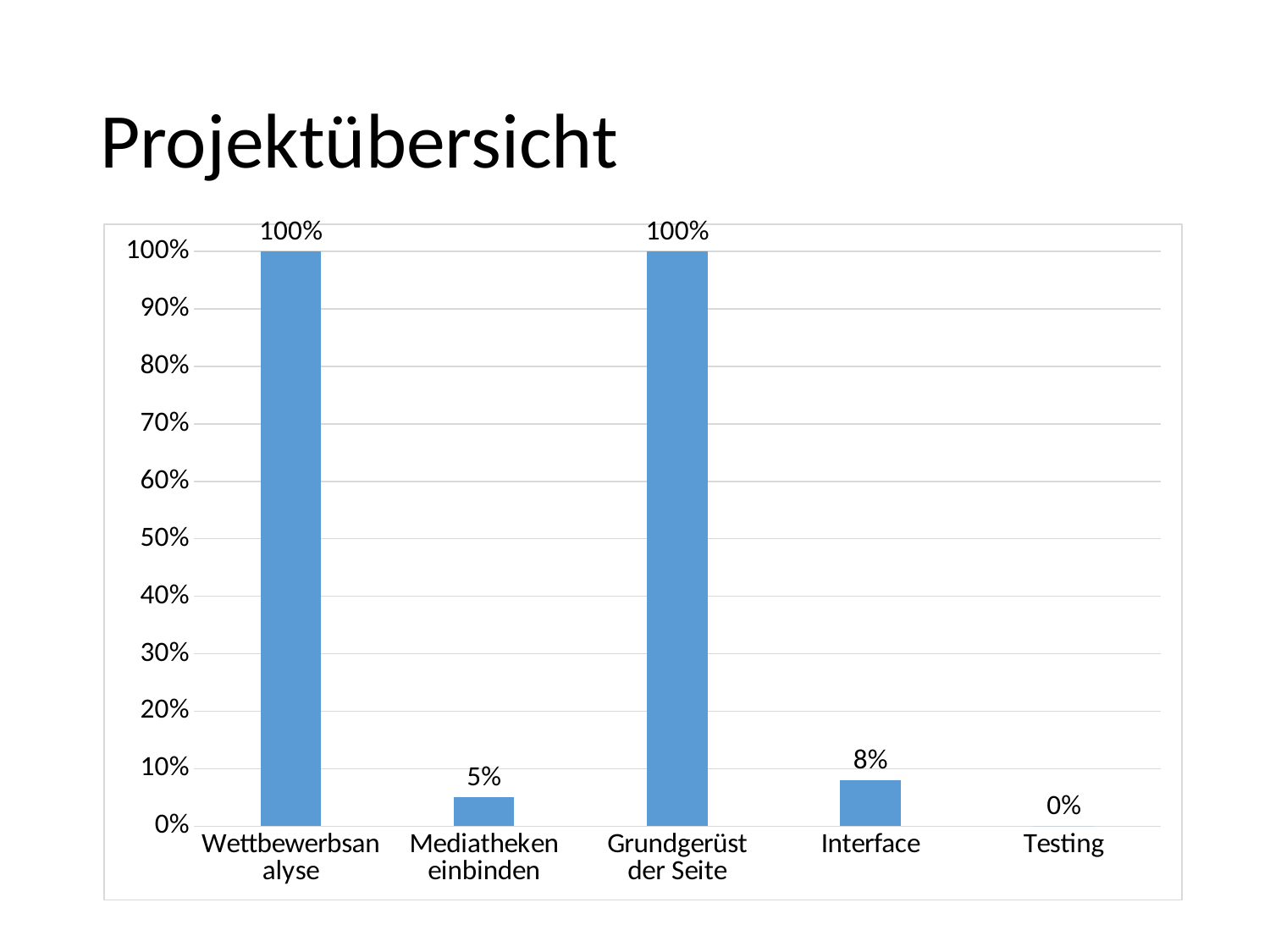

# Projektübersicht

### Chart

| Category |  |
|---|---|
| Wettbewerbsanalyse | 100.0 |
| Mediatheken einbinden | 5.0 |
| Grundgerüst der Seite | 100.0 |
| Interface | 8.0 |
| Testing | 0.0 |